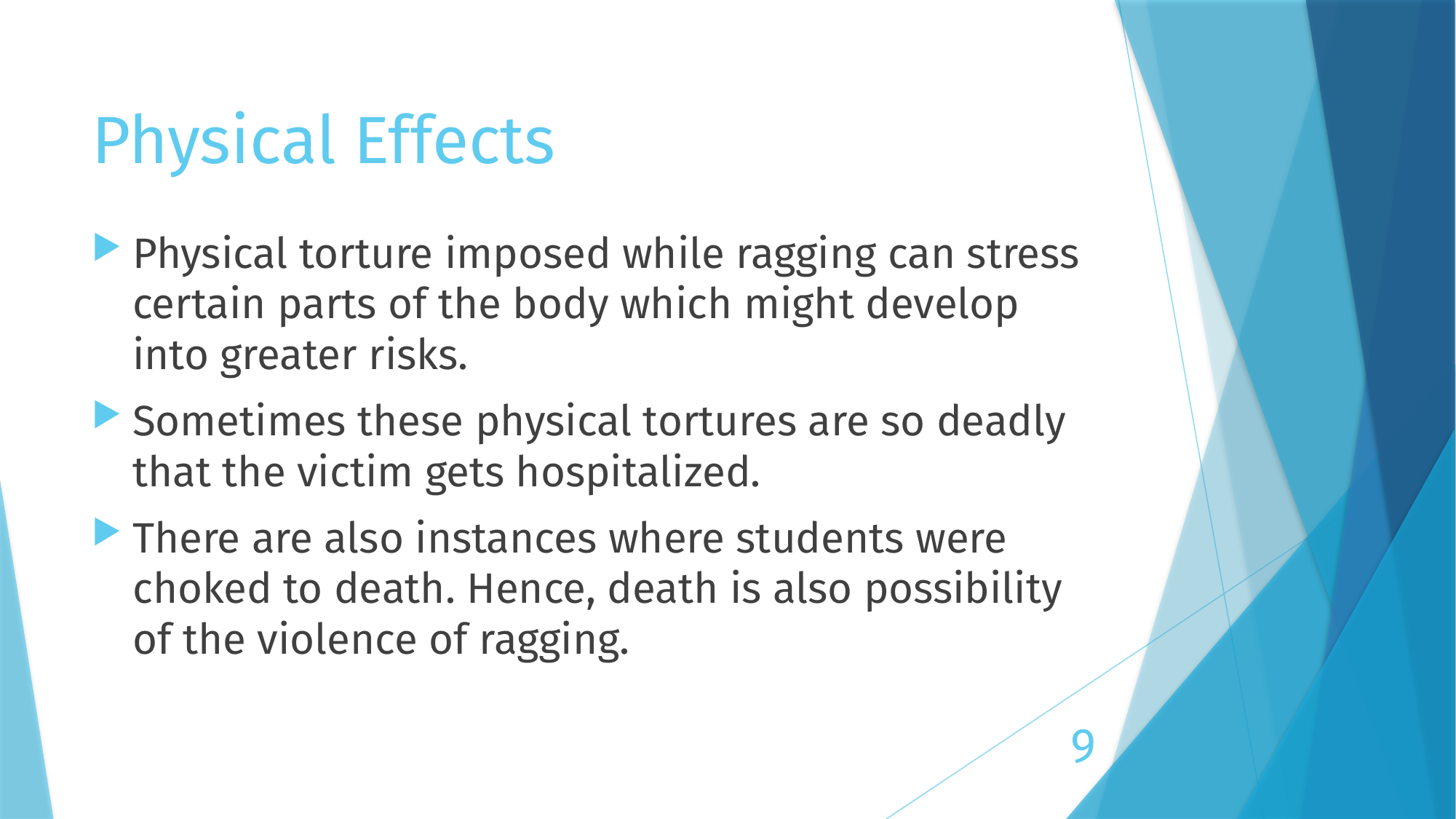

# Physical Effects
Physical torture imposed while ragging can stress certain parts of the body which might develop into greater risks.
Sometimes these physical tortures are so deadly that the victim gets hospitalized.
There are also instances where students were choked to death. Hence, death is also possibility of the violence of ragging.
9